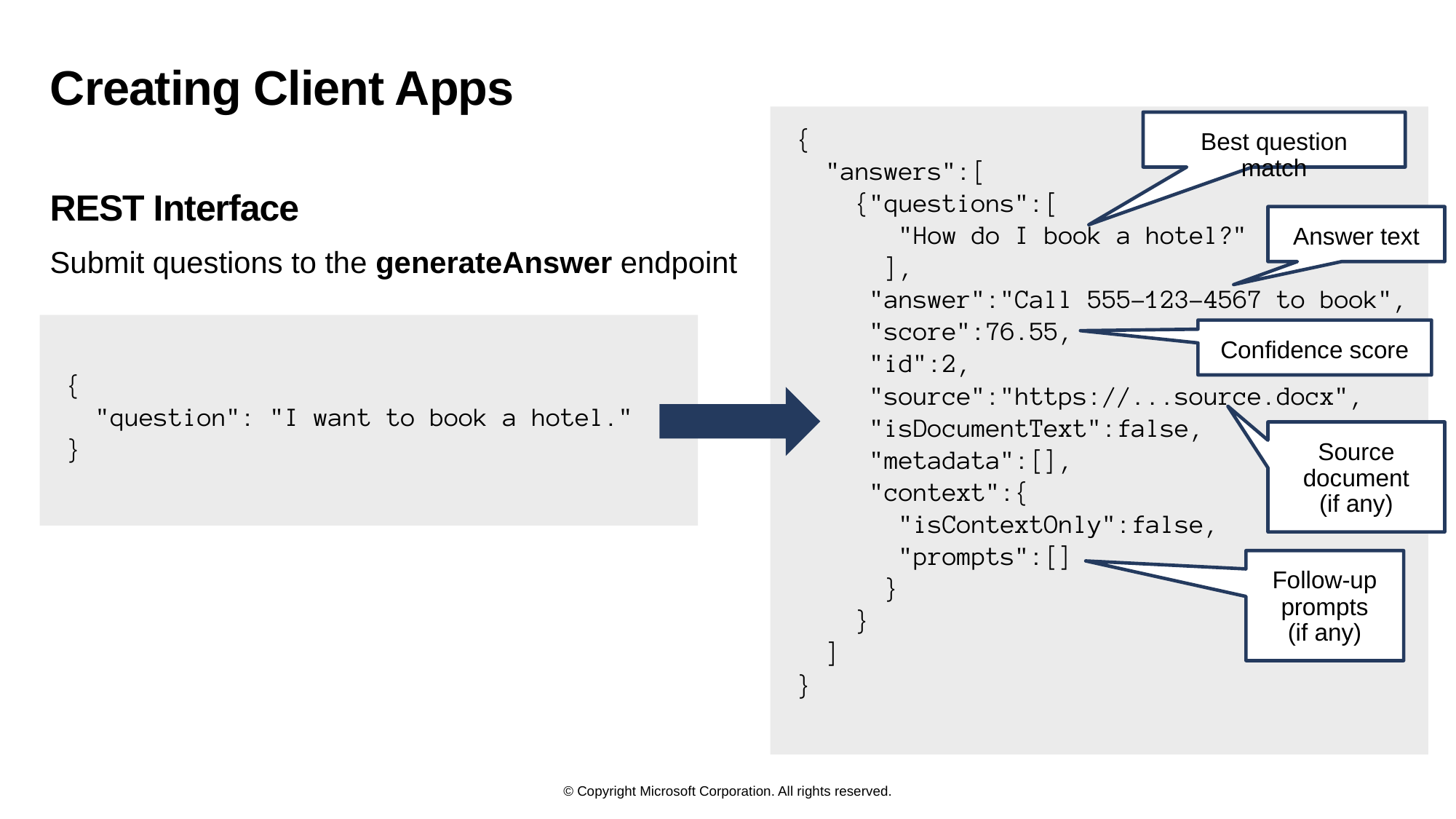

# Creating Client Apps

Best question match
{
  "answers":[
    {"questions":[
       "How do I book a hotel?"
      ],
     "answer":"Call 555-123-4567 to book",
     "score":76.55,
     "id":2,
     "source":"https://...source.docx",
     "isDocumentText":false,
     "metadata":[],
     "context":{
       "isContextOnly":false,
       "prompts":[]
      }
    }
  ]
}
REST Interface
Submit questions to the generateAnswer endpoint

Answer text

Confidence score
{
  "question": "I want to book a hotel."
}

Source document (if any)
Follow-up prompts (if any)